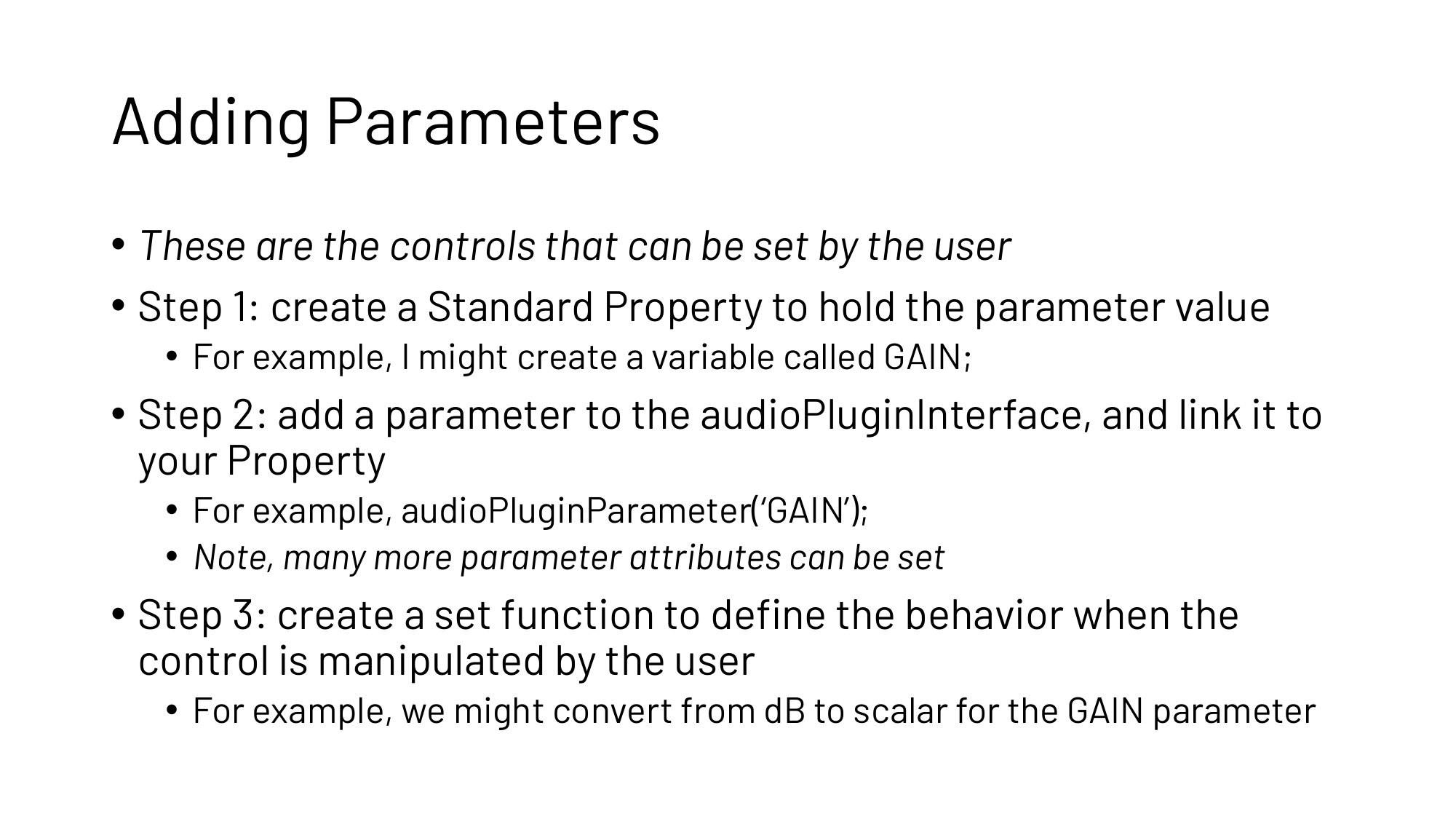

# Adding Parameters
These are the controls that can be set by the user
Step 1: create a Standard Property to hold the parameter value
For example, I might create a variable called GAIN;
Step 2: add a parameter to the audioPluginInterface, and link it to your Property
For example, audioPluginParameter(‘GAIN’);
Note, many more parameter attributes can be set
Step 3: create a set function to define the behavior when the control is manipulated by the user
For example, we might convert from dB to scalar for the GAIN parameter